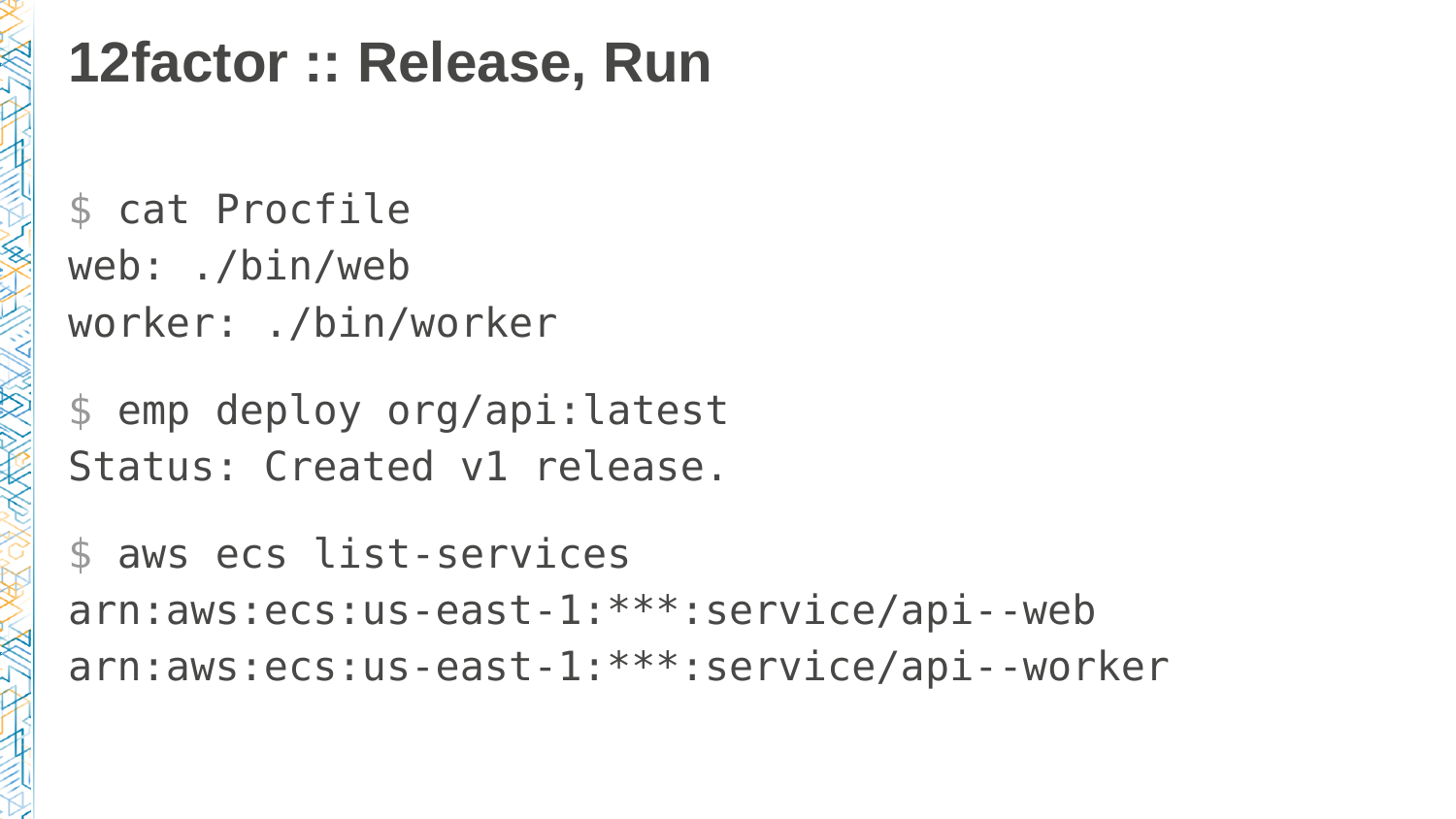

# 12factor :: Release, Run
$ cat Procfile
web: ./bin/web
worker: ./bin/worker
$ emp deploy org/api:latest
Status: Created v1 release.
$ aws ecs list-services
arn:aws:ecs:us-east-1:***:service/api--web
arn:aws:ecs:us-east-1:***:service/api--worker